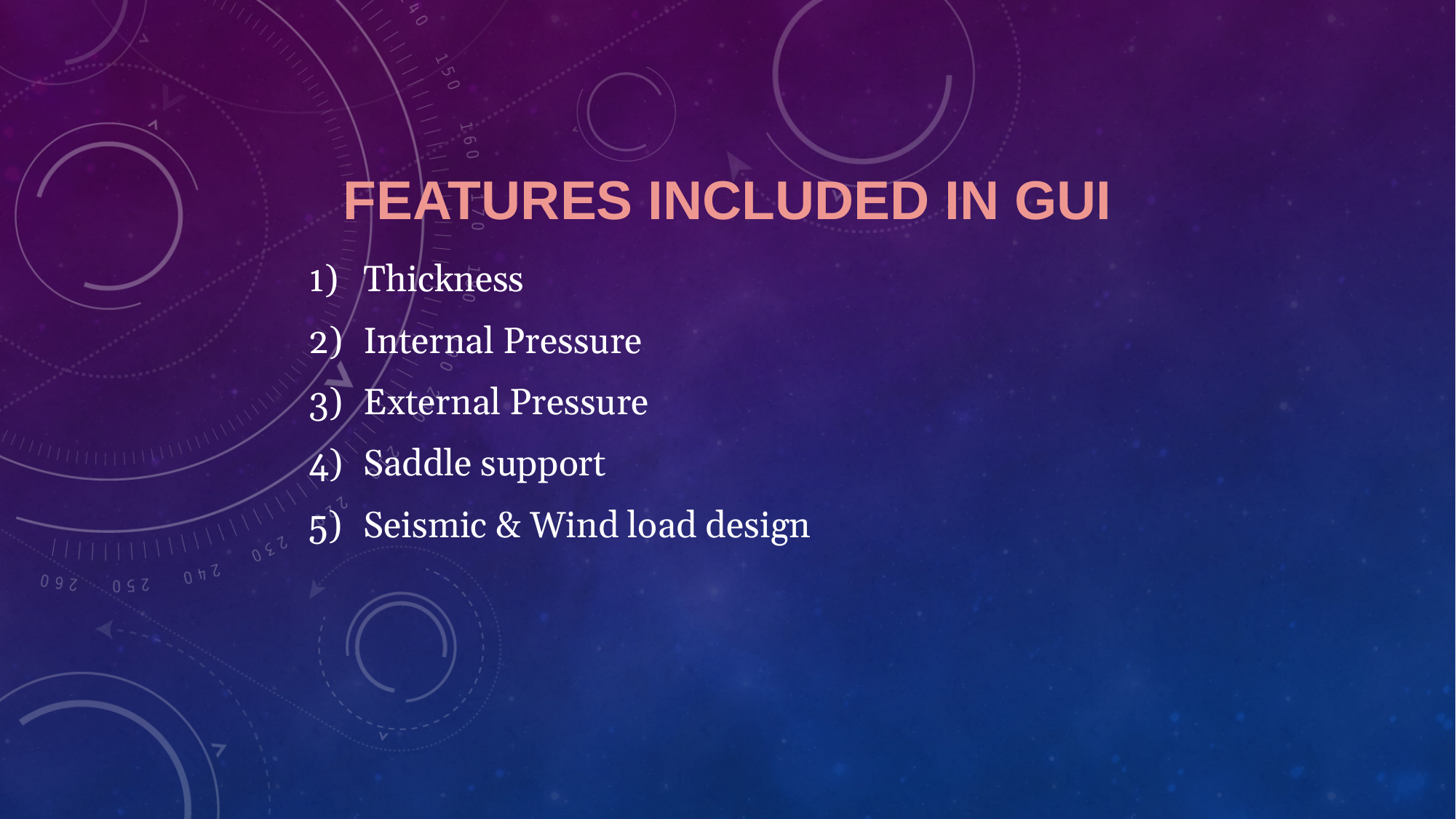

# Features included in gui
Thickness
Internal Pressure
External Pressure
Saddle support
Seismic & Wind load design